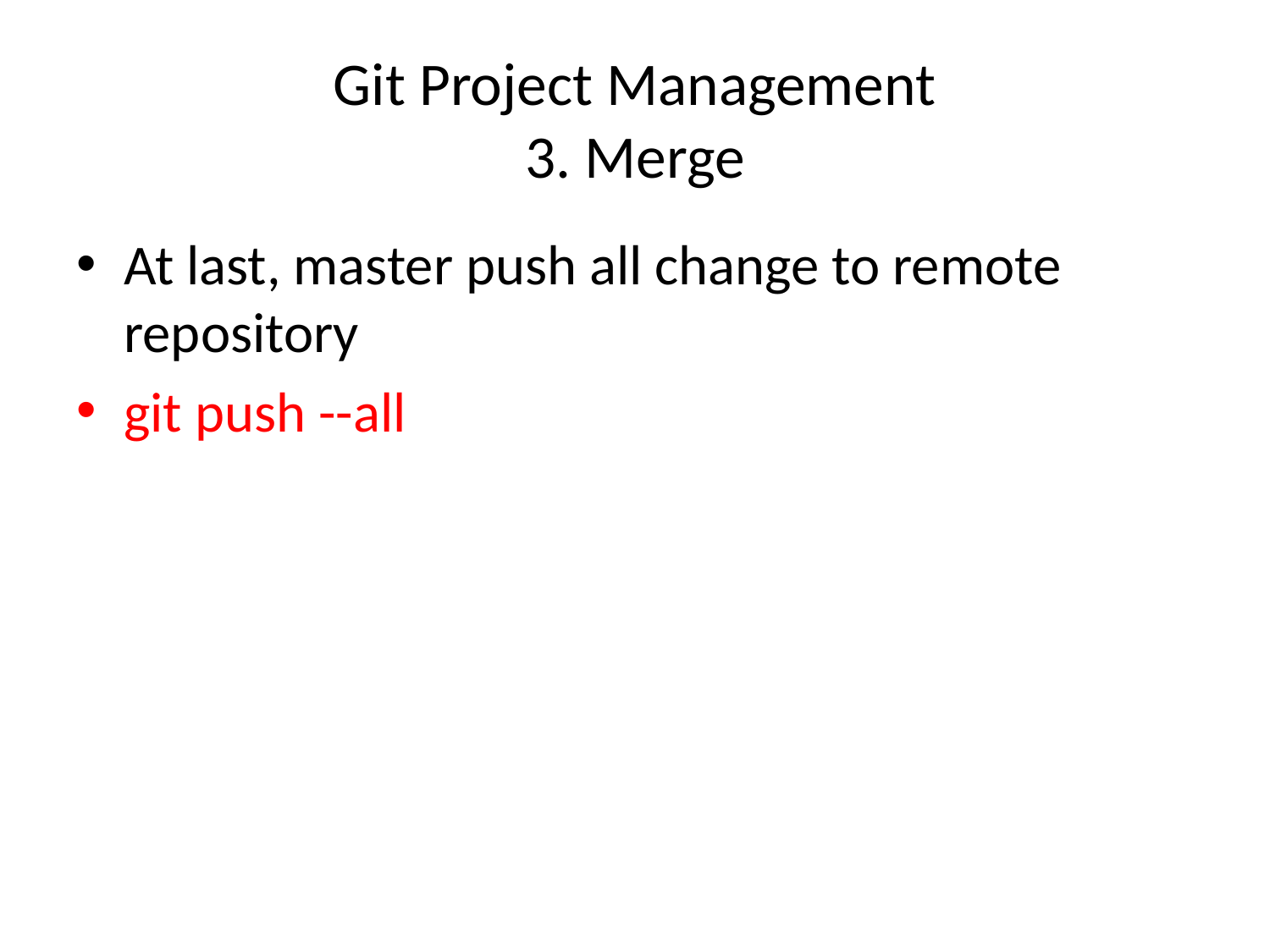

# Git Project Management 3. Merge
At last, master push all change to remote repository
git push --all